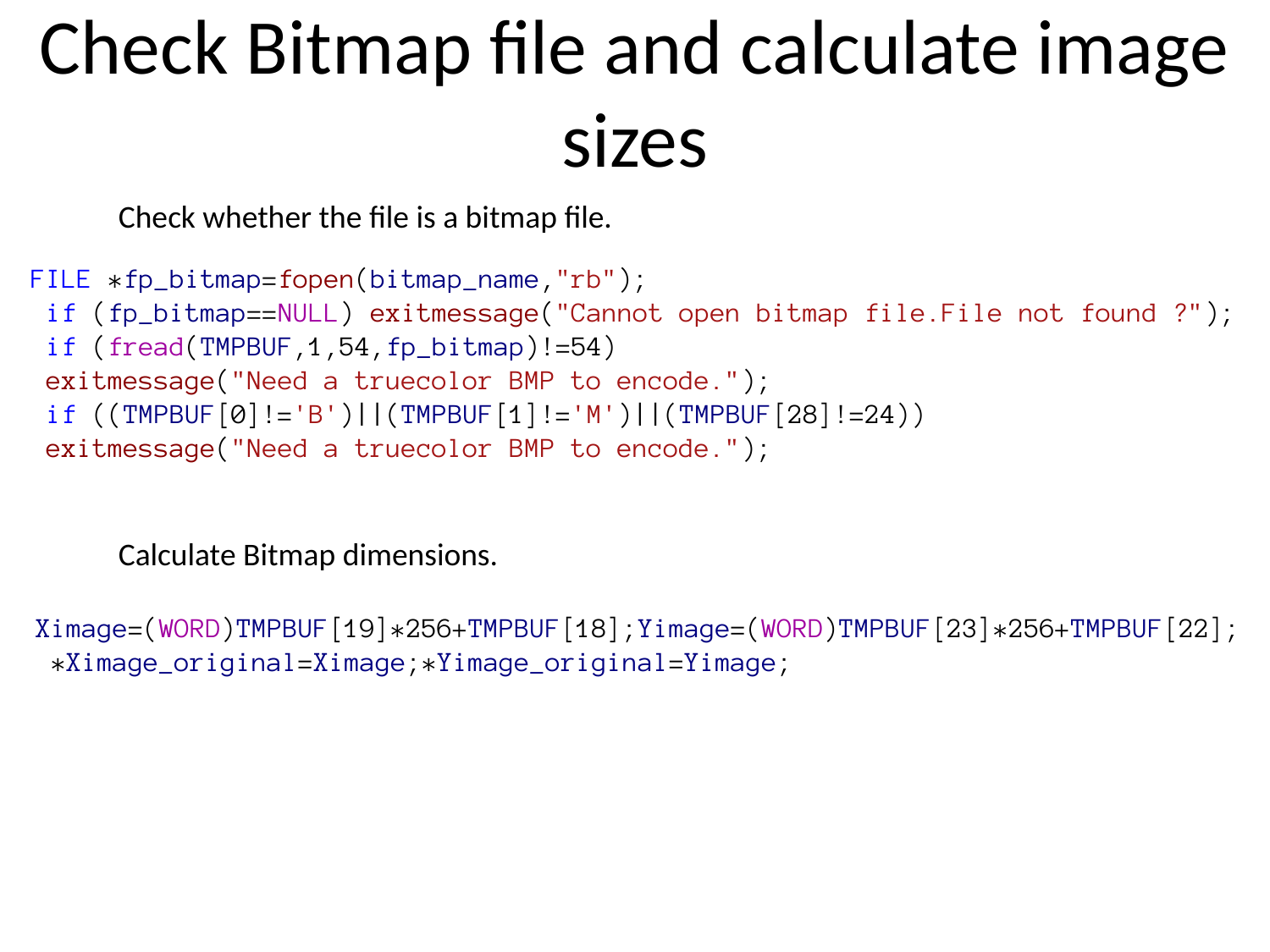

Check Bitmap file and calculate image sizes
Check whether the file is a bitmap file.
FILE *fp_bitmap=fopen(bitmap_name,"rb");
 if (fp_bitmap==NULL) exitmessage("Cannot open bitmap file.File not found ?");
 if (fread(TMPBUF,1,54,fp_bitmap)!=54)
 exitmessage("Need a truecolor BMP to encode.");
 if ((TMPBUF[0]!='B')||(TMPBUF[1]!='M')||(TMPBUF[28]!=24))
 exitmessage("Need a truecolor BMP to encode.");
Calculate Bitmap dimensions.
Ximage=(WORD)TMPBUF[19]*256+TMPBUF[18];Yimage=(WORD)TMPBUF[23]*256+TMPBUF[22];
 *Ximage_original=Ximage;*Yimage_original=Yimage;